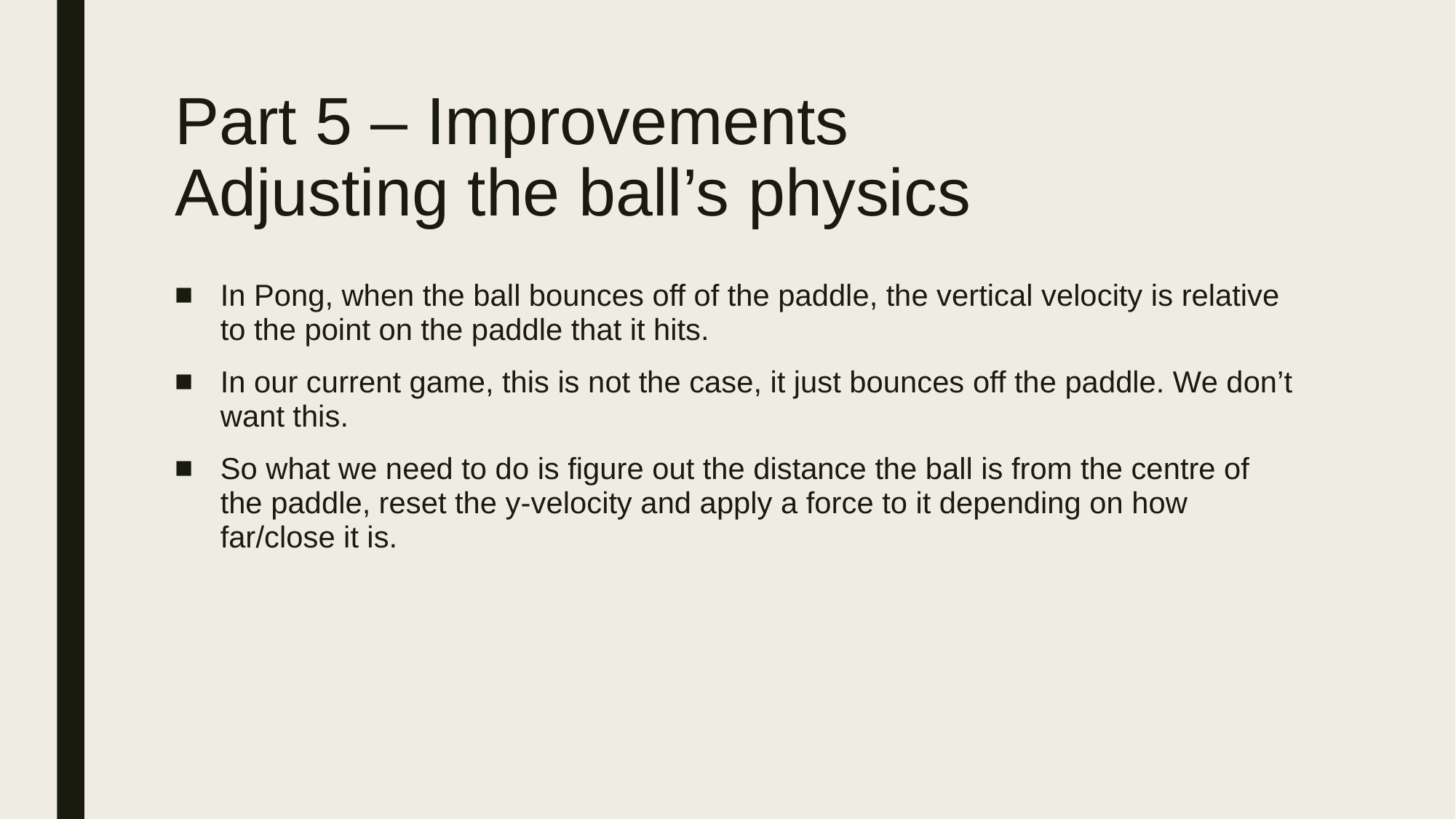

# Part 5 – Improvements Adjusting the ball’s physics
In Pong, when the ball bounces off of the paddle, the vertical velocity is relative to the point on the paddle that it hits.
In our current game, this is not the case, it just bounces off the paddle. We don’t want this.
So what we need to do is figure out the distance the ball is from the centre of the paddle, reset the y-velocity and apply a force to it depending on how far/close it is.